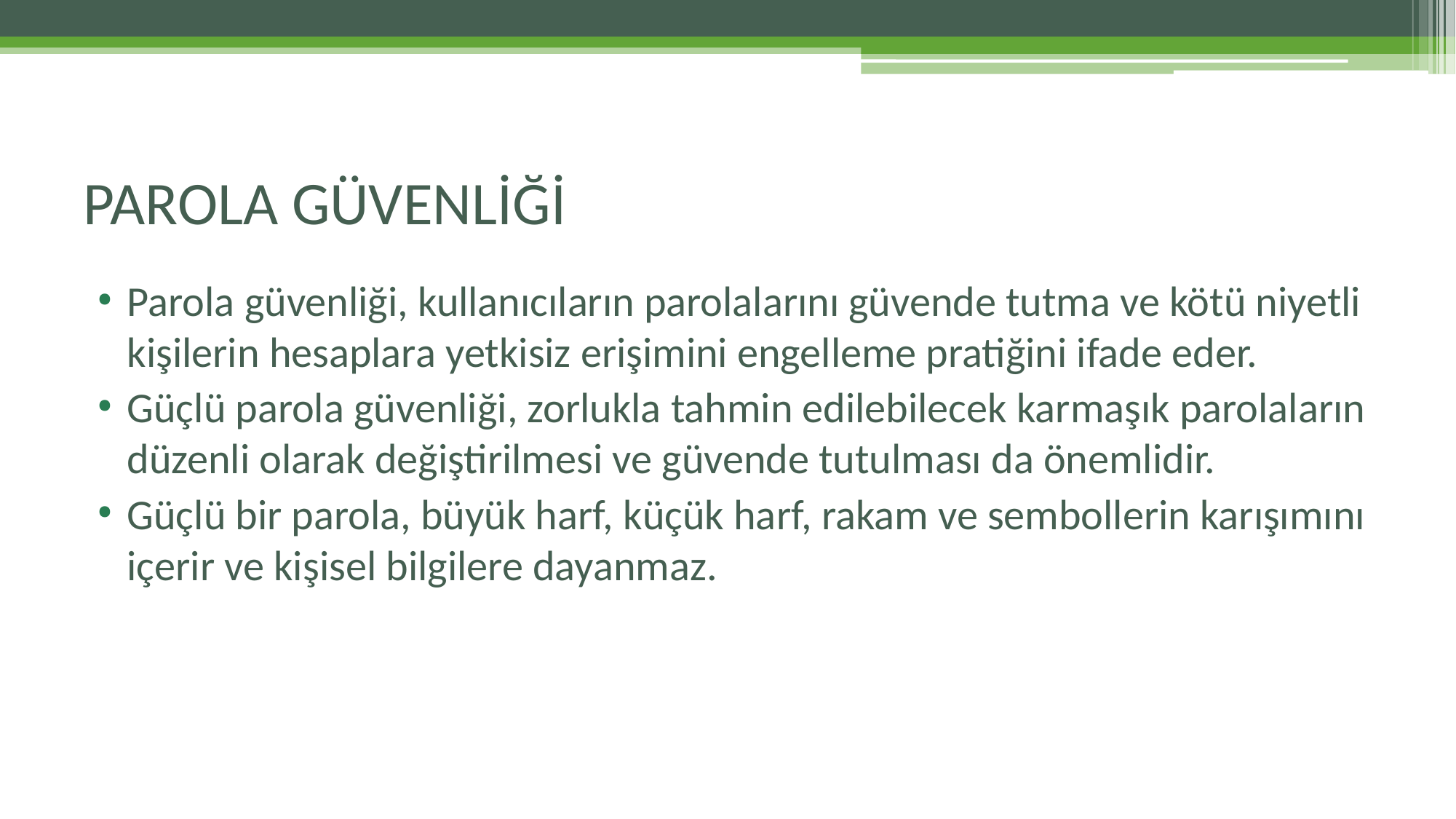

# PAROLA GÜVENLİĞİ
Parola güvenliği, kullanıcıların parolalarını güvende tutma ve kötü niyetli kişilerin hesaplara yetkisiz erişimini engelleme pratiğini ifade eder.
Güçlü parola güvenliği, zorlukla tahmin edilebilecek karmaşık parolaların düzenli olarak değiştirilmesi ve güvende tutulması da önemlidir.
Güçlü bir parola, büyük harf, küçük harf, rakam ve sembollerin karışımını içerir ve kişisel bilgilere dayanmaz.